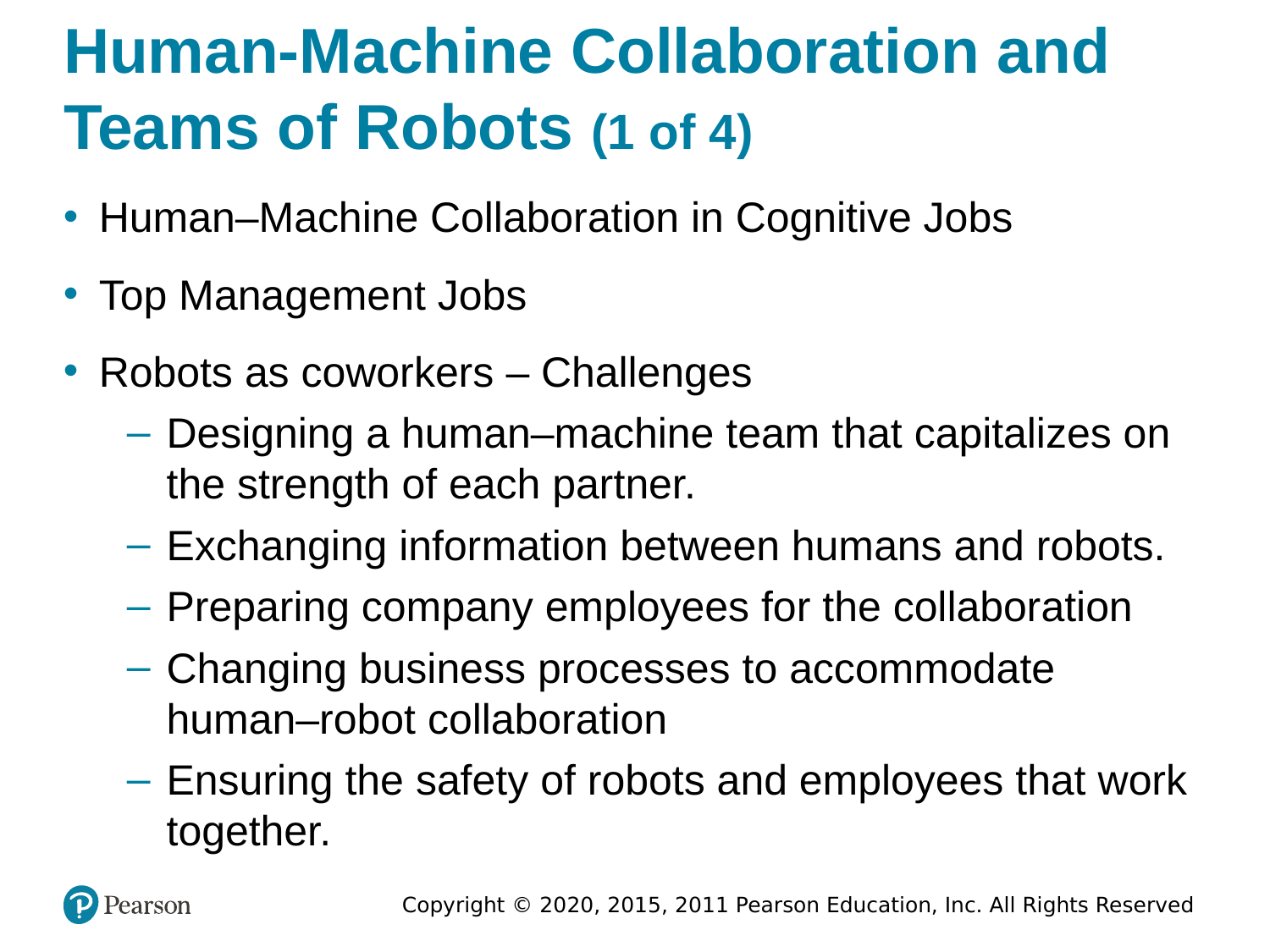

# Human-Machine Collaboration and Teams of Robots (1 of 4)
Human–Machine Collaboration in Cognitive Jobs
Top Management Jobs
Robots as coworkers – Challenges
Designing a human–machine team that capitalizes on the strength of each partner.
Exchanging information between humans and robots.
Preparing company employees for the collaboration
Changing business processes to accommodate human–robot collaboration
Ensuring the safety of robots and employees that work together.